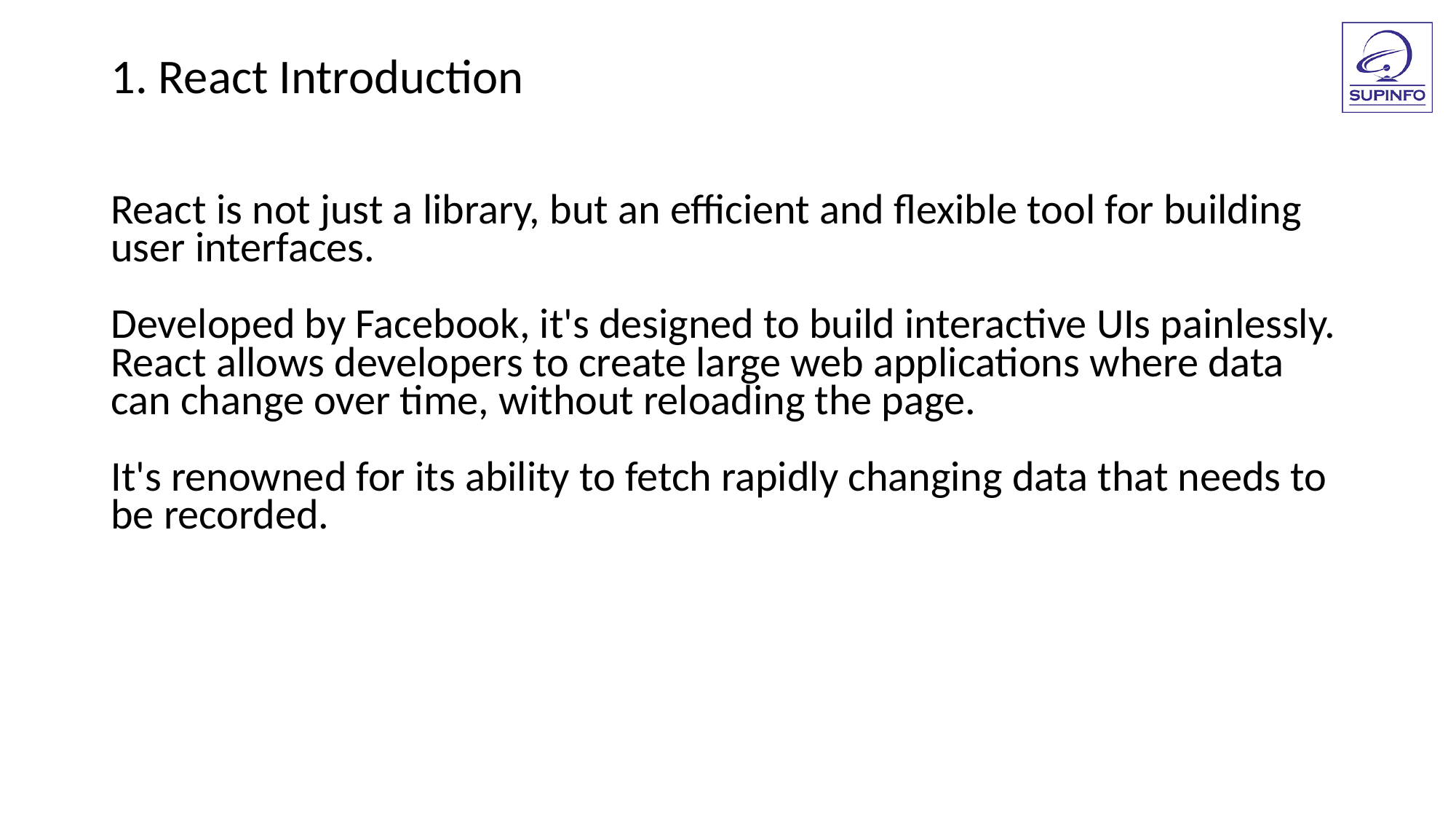

1. React Introduction
React is not just a library, but an efficient and flexible tool for building user interfaces.

Developed by Facebook, it's designed to build interactive UIs painlessly. React allows developers to create large web applications where data can change over time, without reloading the page.

It's renowned for its ability to fetch rapidly changing data that needs to be recorded.